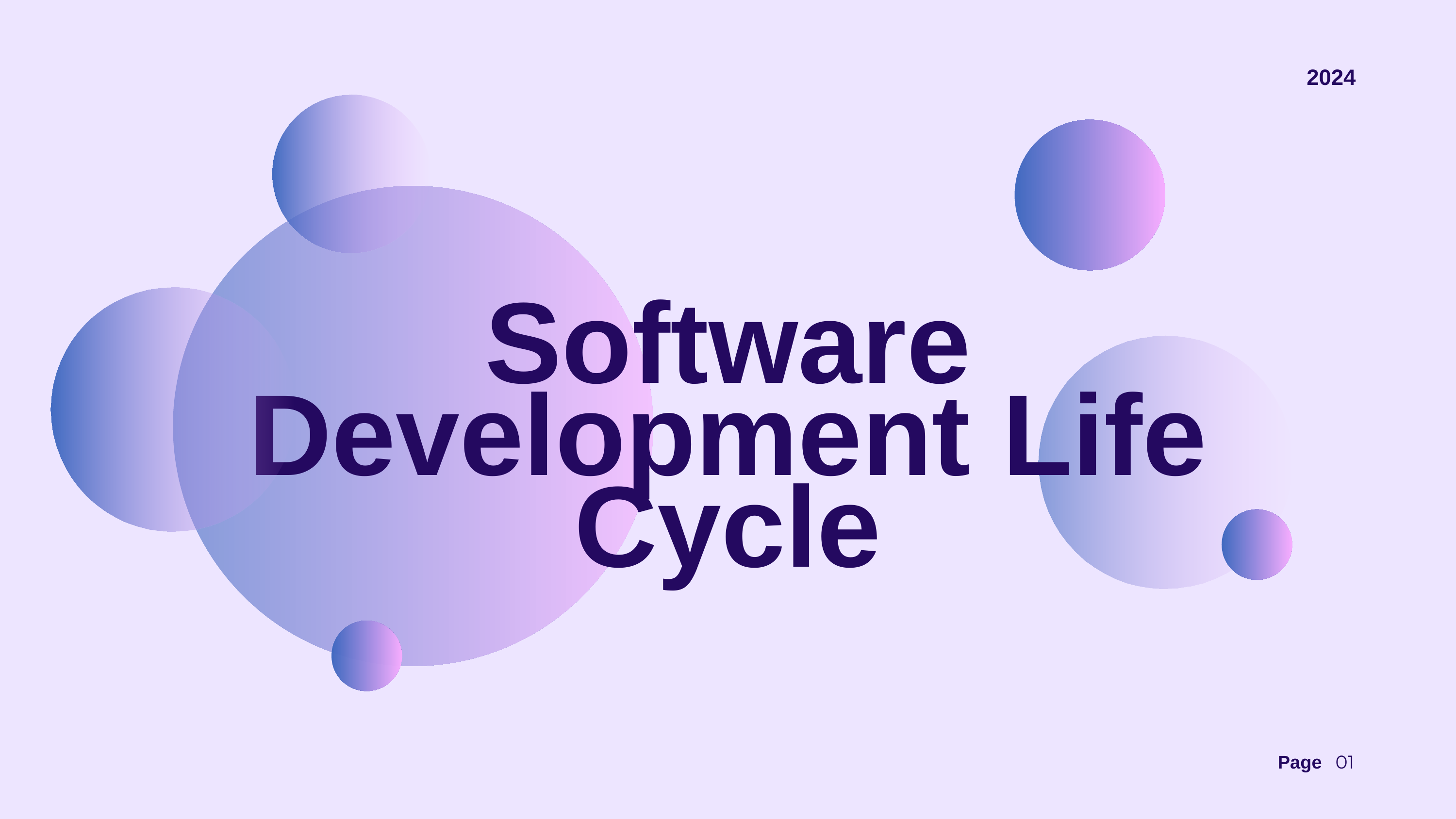

2024

Software Development Life Cycle

Page
01